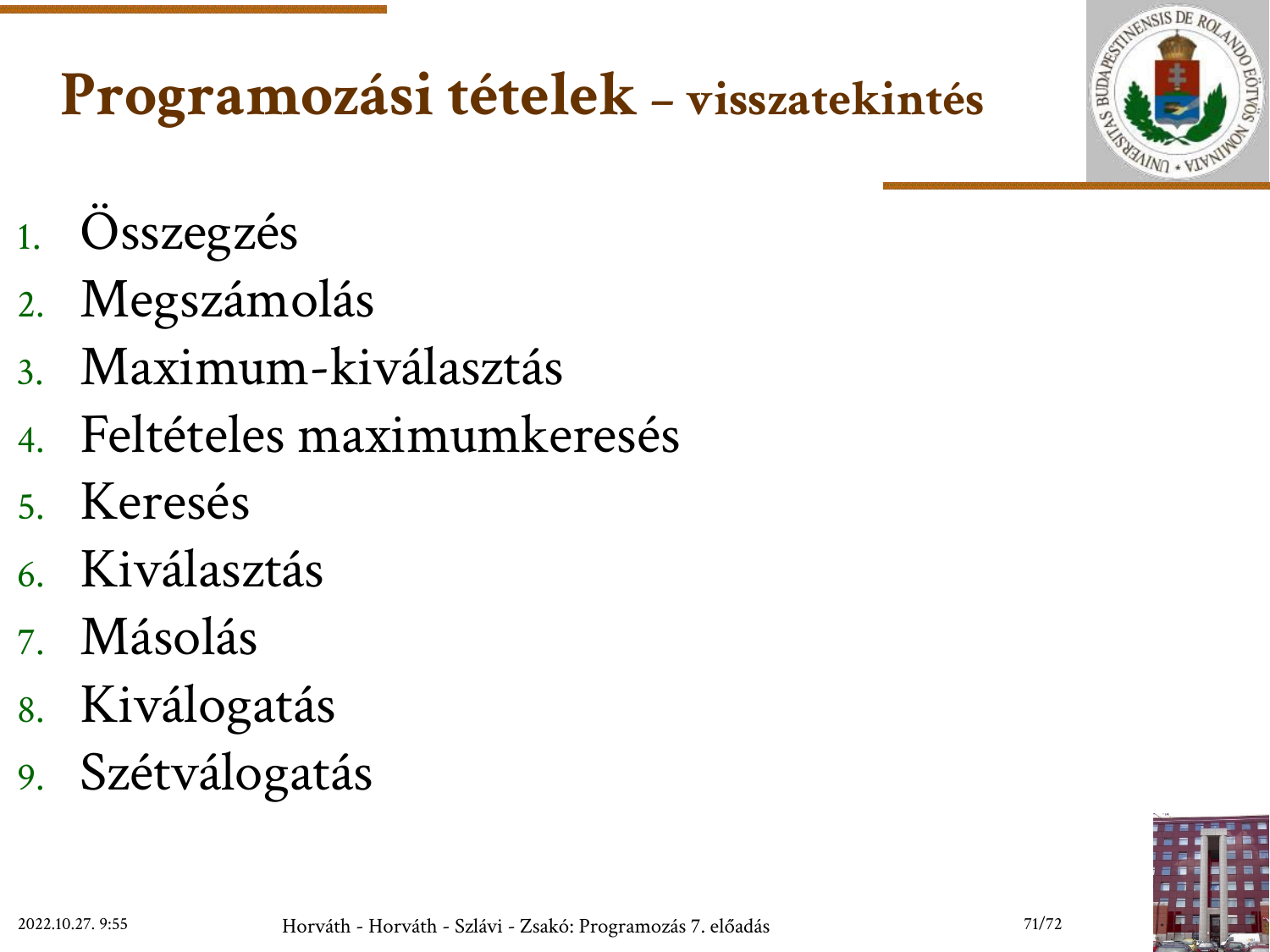

# Programozási tételek – visszatekintés
Összegzés
Megszámolás
Maximum-kiválasztás
Feltételes maximumkeresés
Keresés
Kiválasztás
Másolás
Kiválogatás
Szétválogatás

2022.10.27. 9:55
Horváth - Horváth - Szlávi - Zsakó: Programozás 7. előadás
71/72